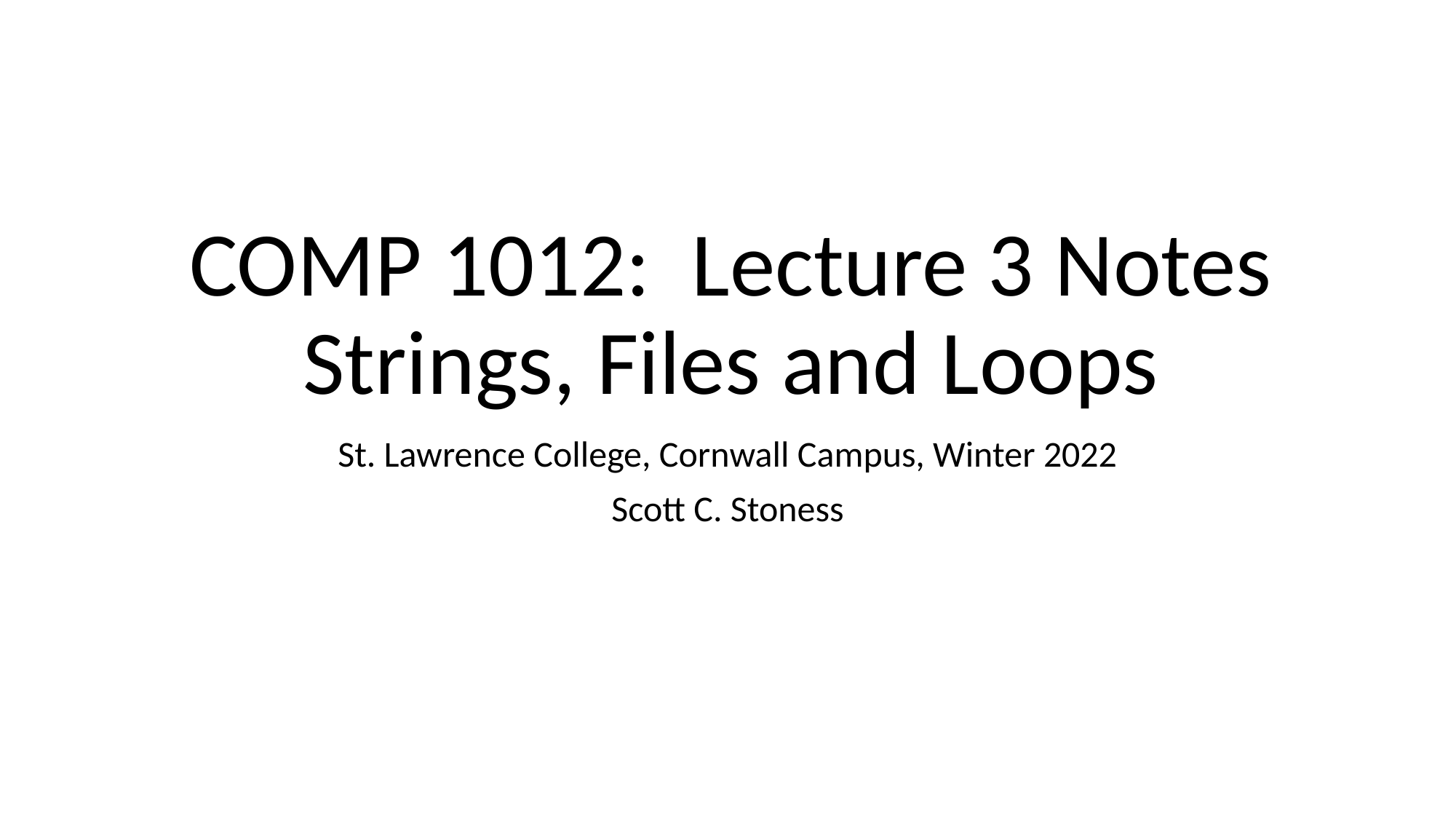

# COMP 1012:  Lecture 3 Notes Strings, Files and Loops
St. Lawrence College, Cornwall Campus, Winter 2022
Scott C. Stoness